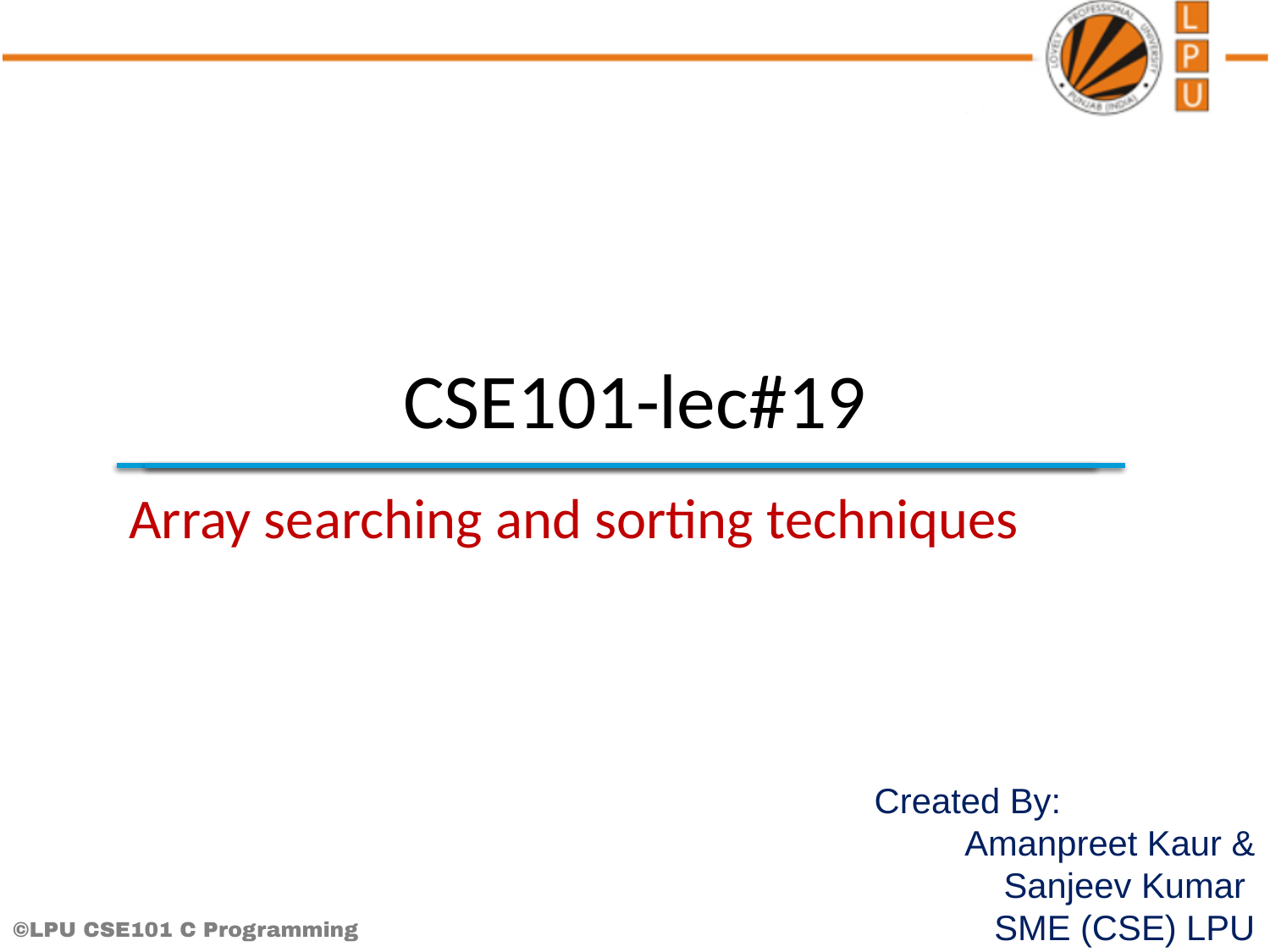

# CSE101-lec#19
Array searching and sorting techniques